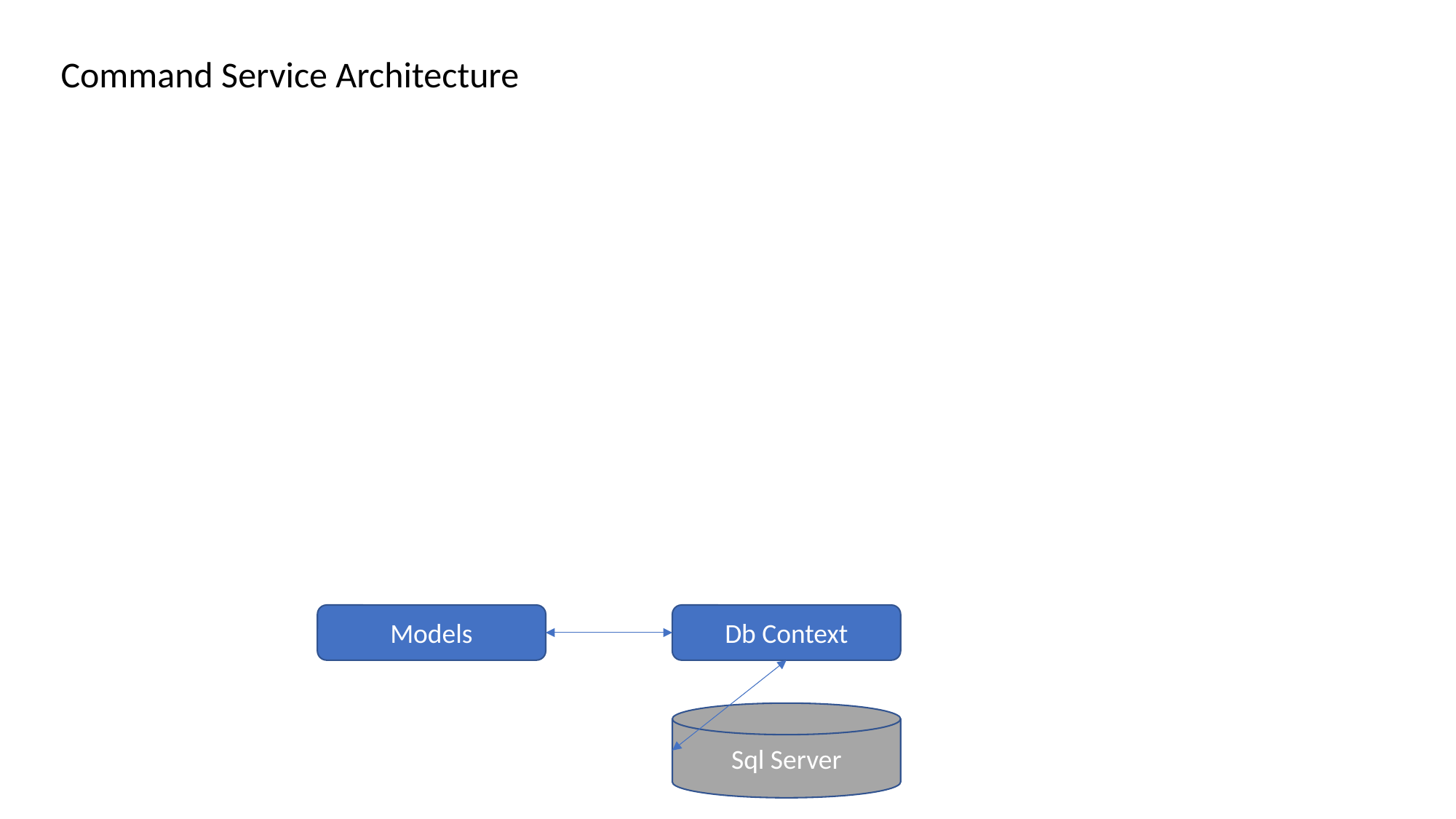

Command Service Architecture
Models
Db Context
Sql Server